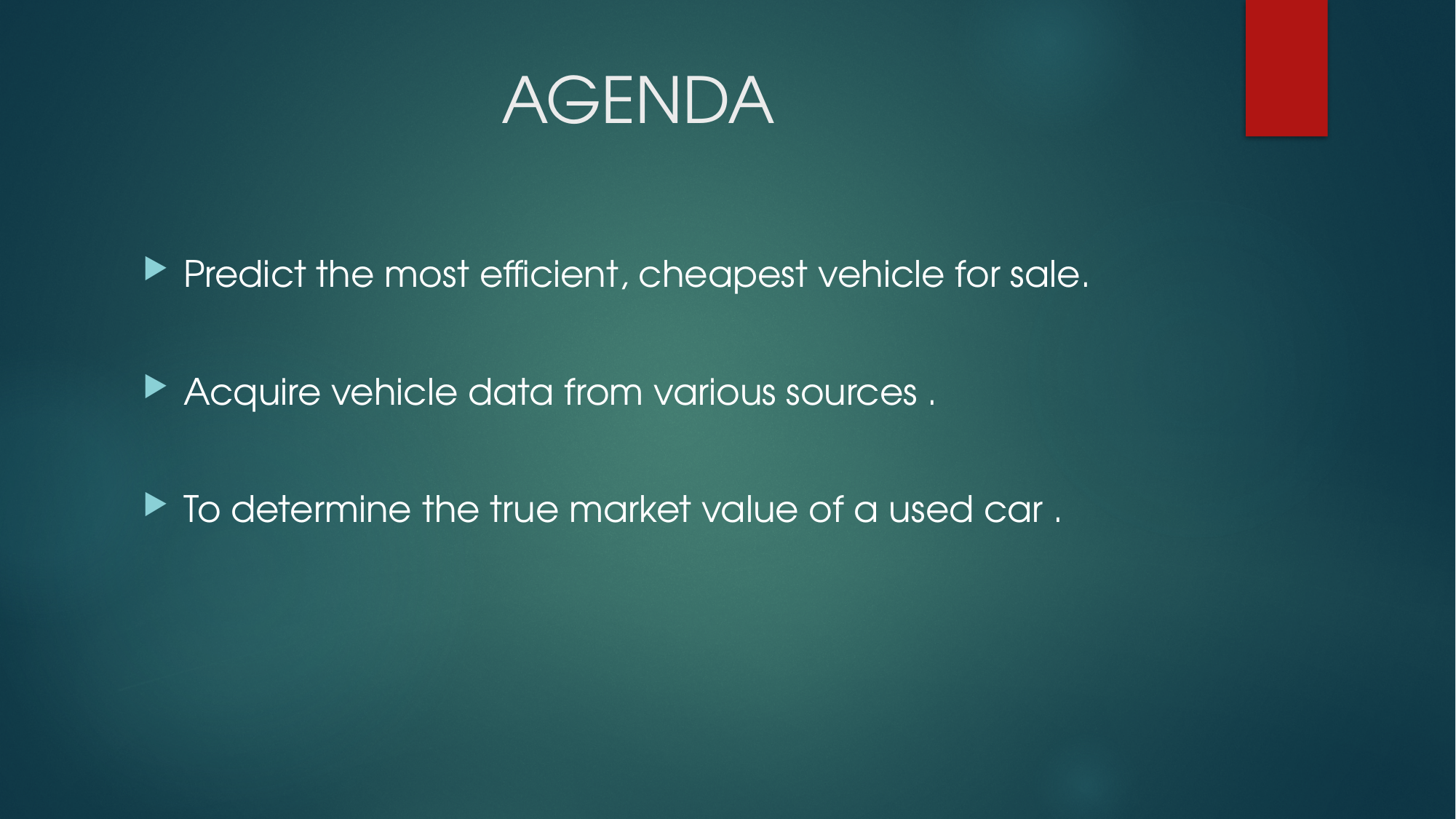

# AGENDA
Predict the most efficient, cheapest vehicle for sale.

Acquire vehicle data from various sources .

To determine the true market value of a used car .